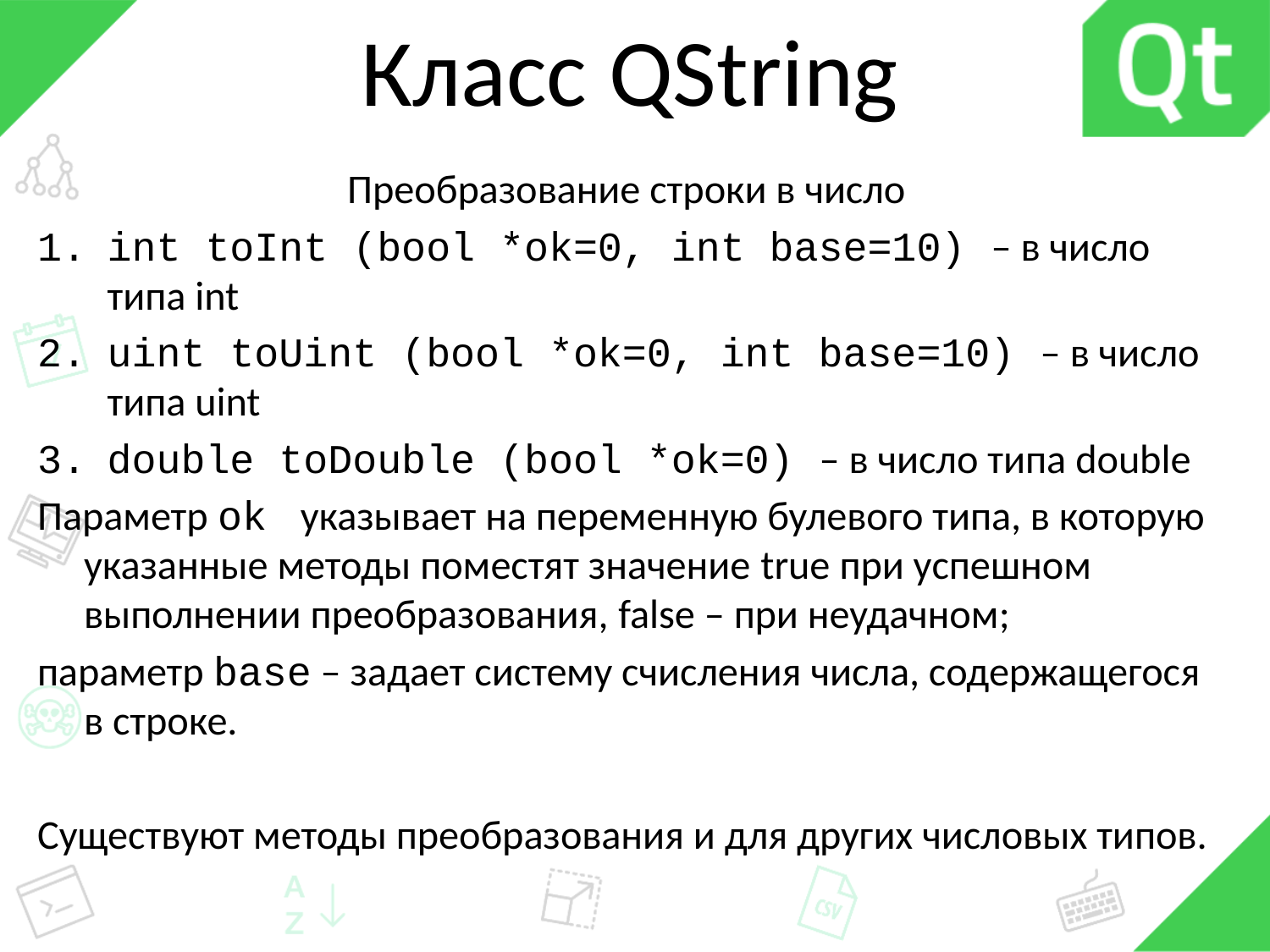

# Класс QString
Преобразование строки в число
int toInt (bool *ok=0, int base=10) – в число типа int
uint toUint (bool *ok=0, int base=10) – в число типа uint
double toDouble (bool *ok=0) – в число типа double
Параметр ok  указывает на переменную булевого типа, в которую указанные методы поместят значение true при успешном выполнении преобразования, false – при неудачном;
параметр base – задает систему счисления числа, содержащегося в строке.

Существуют методы преобразования и для других числовых типов.